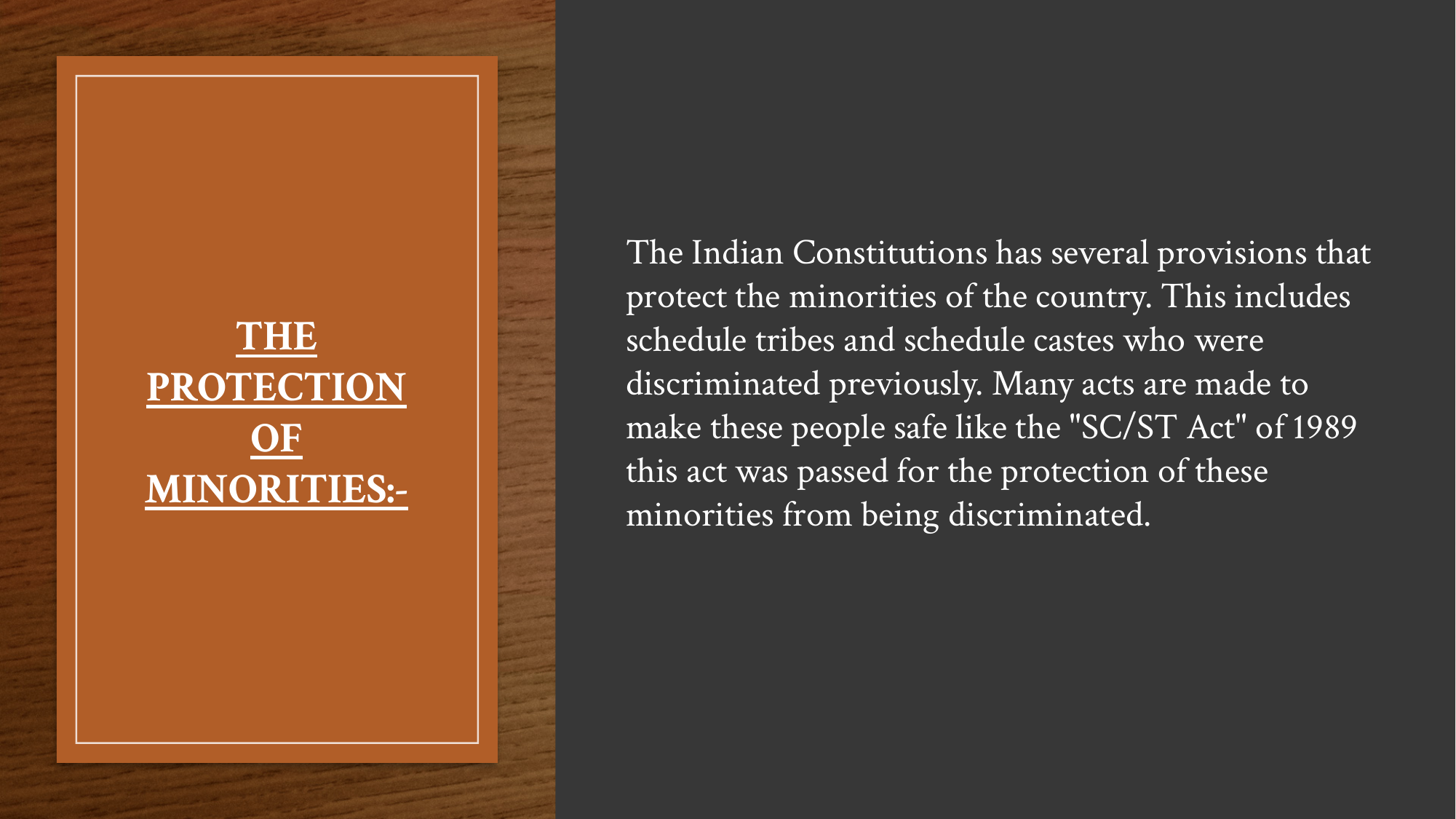

The Indian Constitutions has several provisions that protect the minorities of the country. This includes schedule tribes and schedule castes who were discriminated previously. Many acts are made to make these people safe like the "SC/ST Act" of 1989 this act was passed for the protection of these minorities from being discriminated.

# THE PROTECTION OF MINORITIES:-